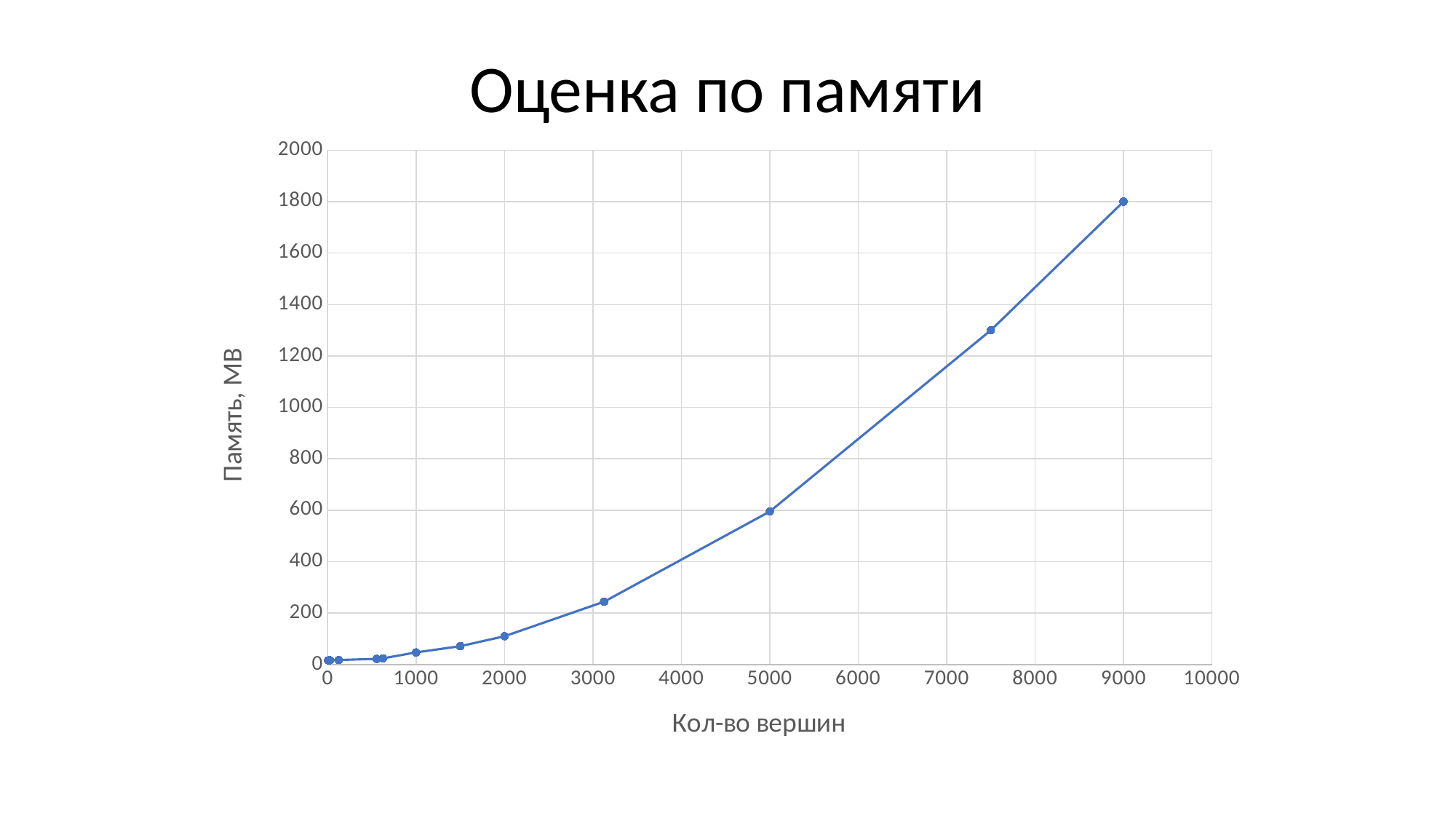

# Оценка по памяти

### Chart

| Category | Память, MB |
|---|---|